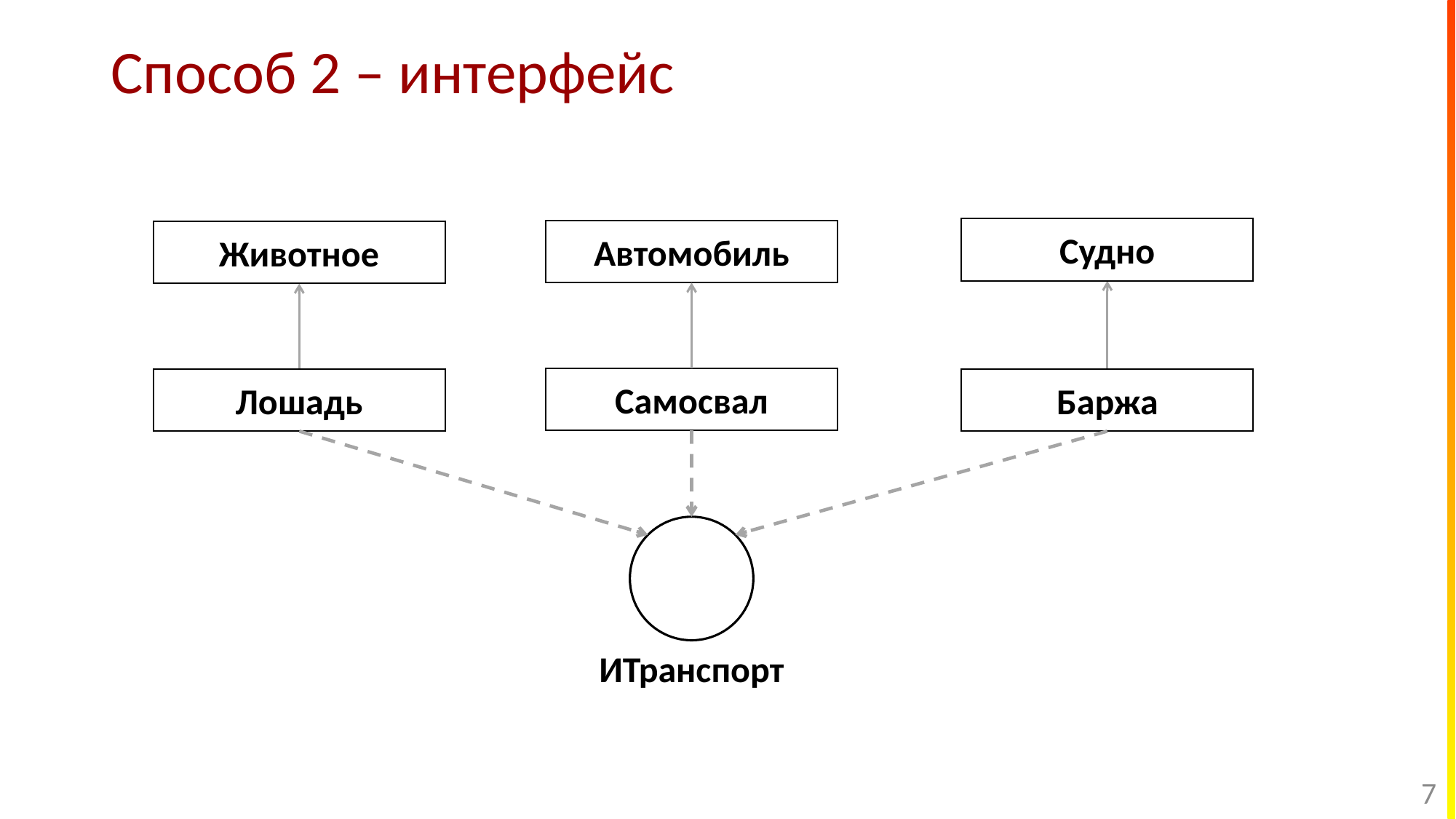

# Способ 2 – интерфейс
Судно
Автомобиль
Животное
Самосвал
Лошадь
Баржа

ИТранспорт
7